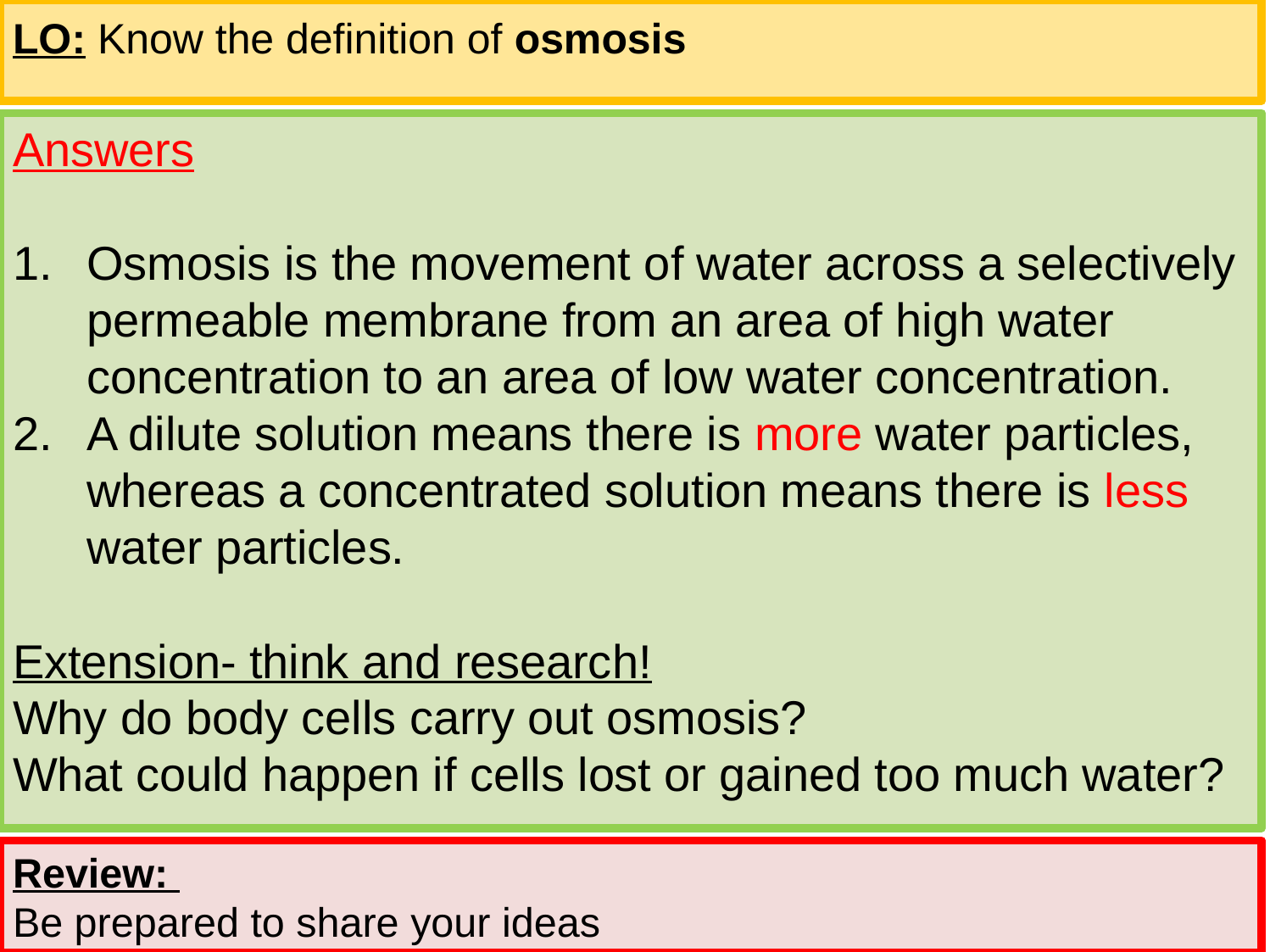

LO: Know the definition of osmosis
Answers

Osmosis is the movement of water across a selectively permeable membrane from an area of high water concentration to an area of low water concentration.
A dilute solution means there is more water particles, whereas a concentrated solution means there is less water particles.

Extension- think and research!
Why do body cells carry out osmosis?
What could happen if cells lost or gained too much water?
Review:
Be prepared to share your ideas